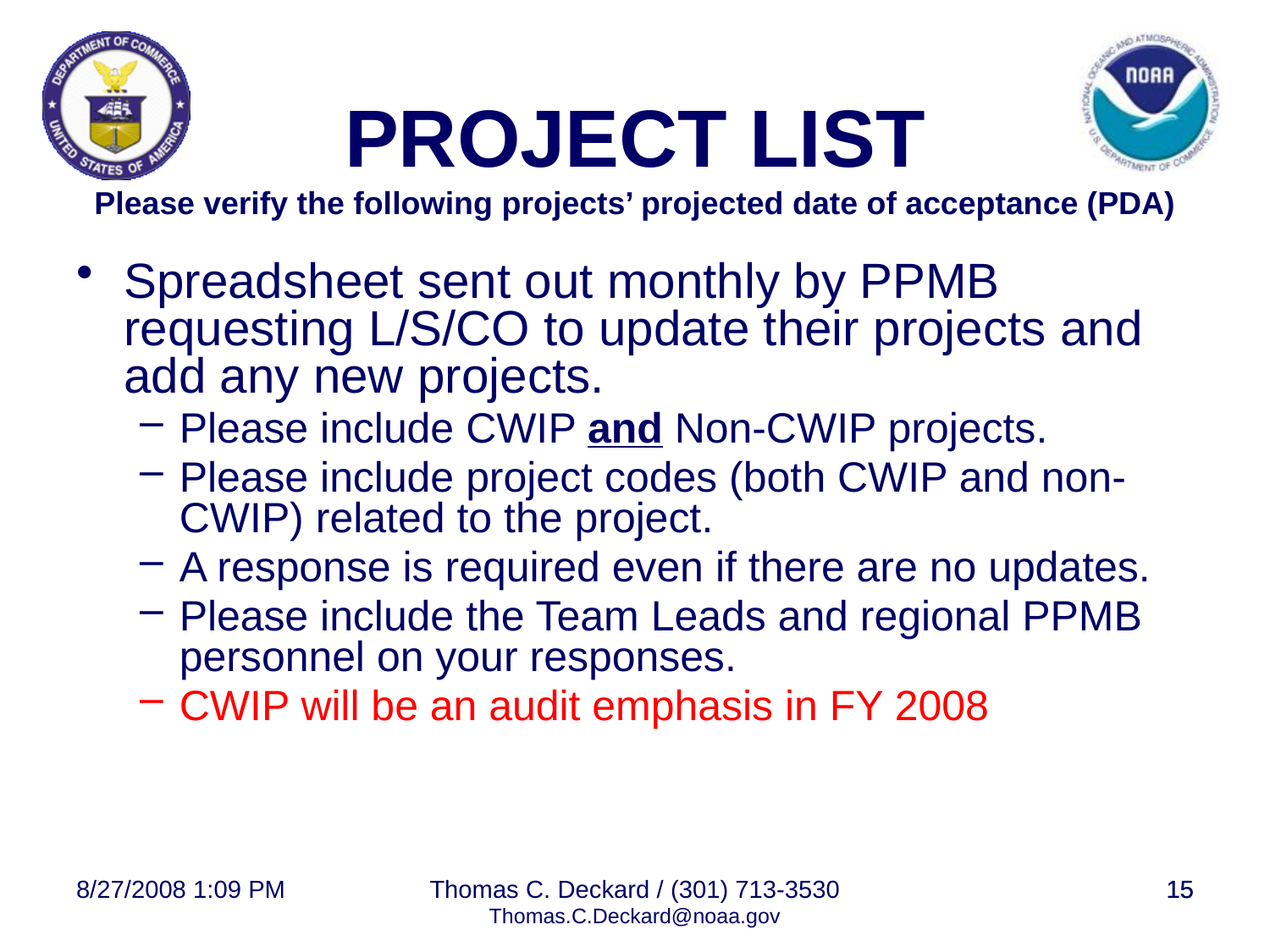

PROJECT LIST
Please verify the following projects’ projected date of acceptance (PDA)
Spreadsheet sent out monthly by PPMB requesting L/S/CO to update their projects and add any new projects.
Please include CWIP and Non-CWIP projects.
Please include project codes (both CWIP and non-CWIP) related to the project.
A response is required even if there are no updates.
Please include the Team Leads and regional PPMB personnel on your responses.
CWIP will be an audit emphasis in FY 2008
8/27/2008 1:09 PM

Thomas C. Deckard / (301) 713-3530
Thomas.C.Deckard@noaa.gov
15
15